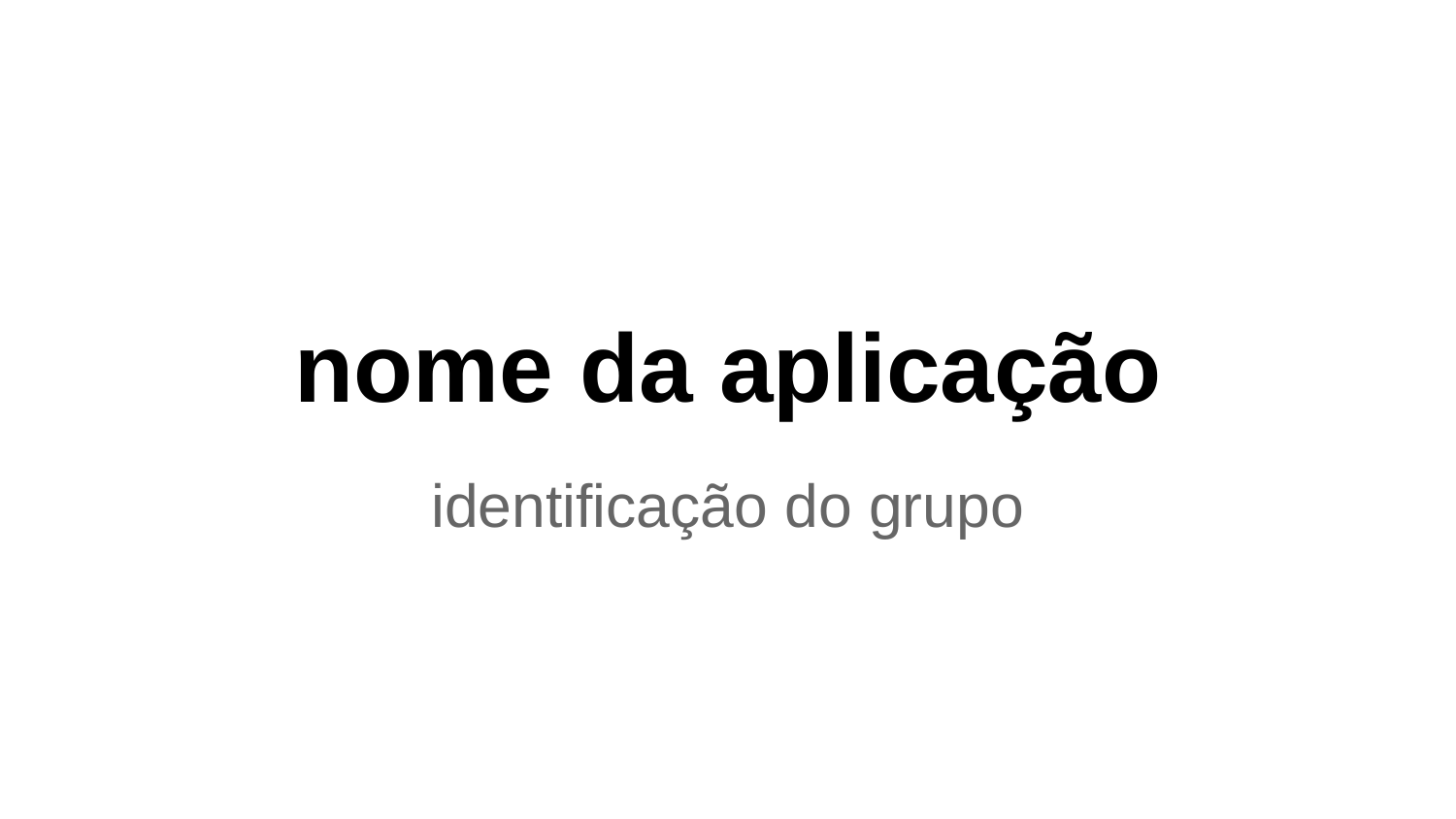

# nome da aplicação
identificação do grupo